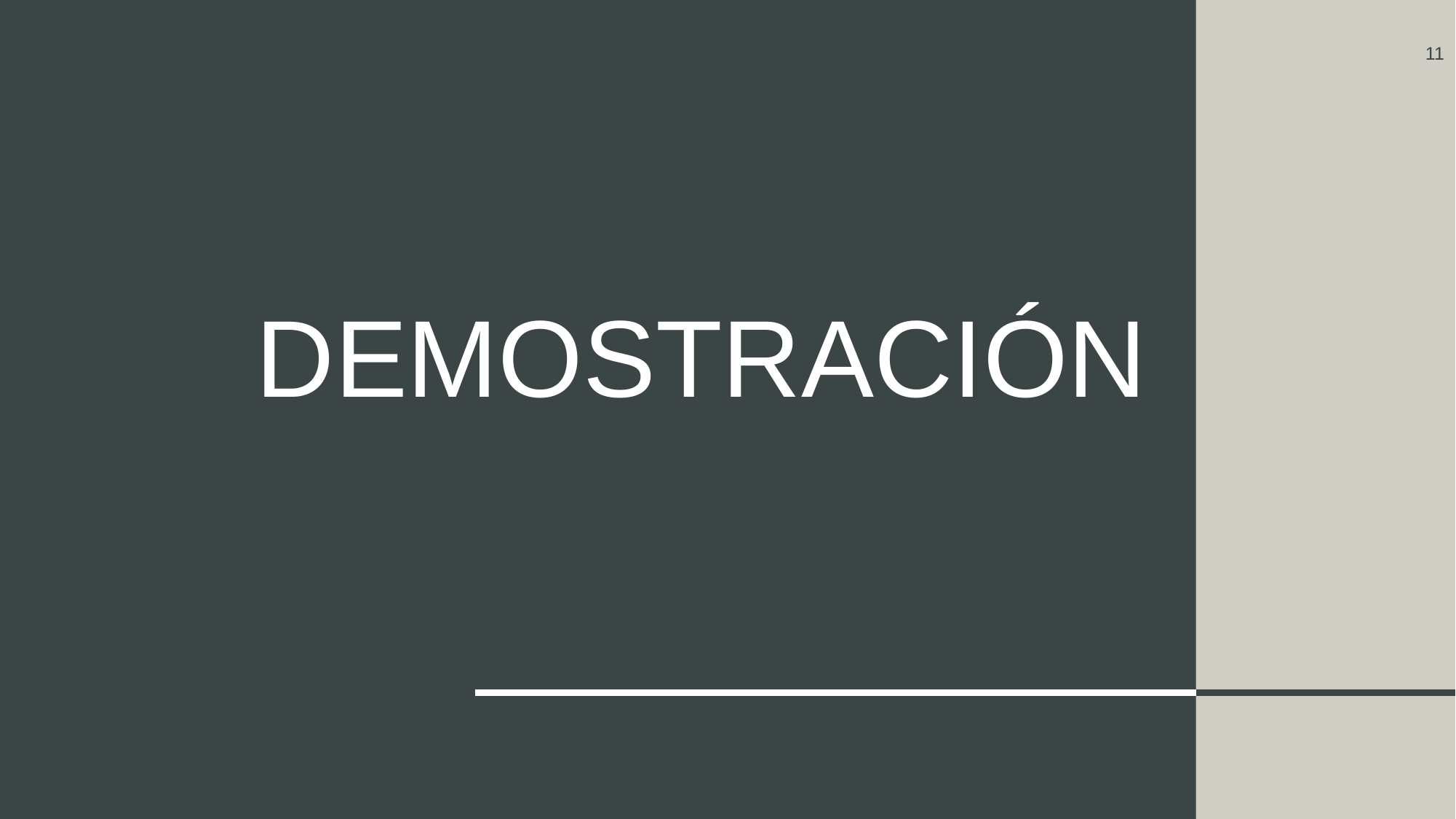

Título de la presentación
11
# demostración